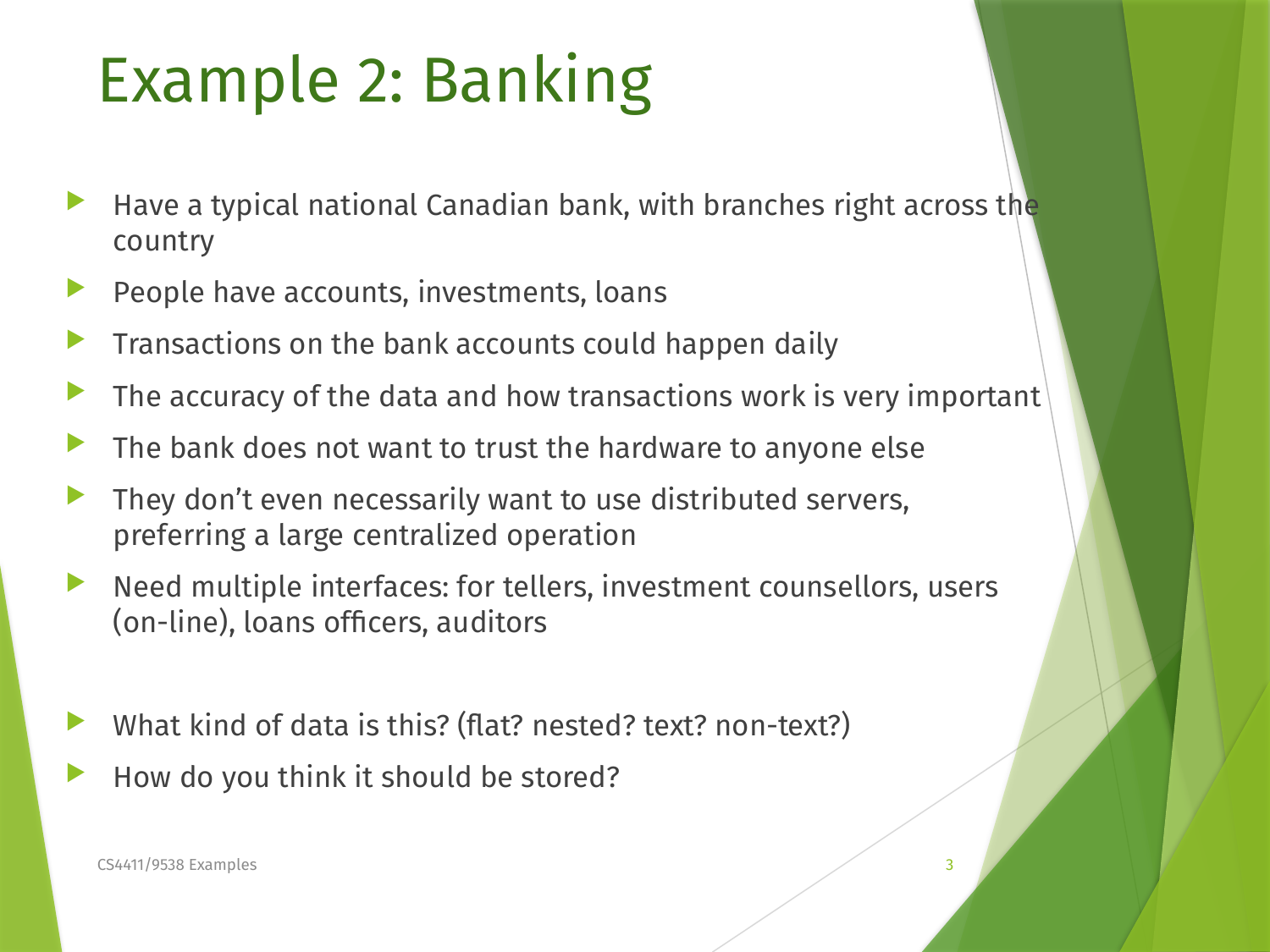

# Example 2: Banking
Have a typical national Canadian bank, with branches right across the country
People have accounts, investments, loans
Transactions on the bank accounts could happen daily
The accuracy of the data and how transactions work is very important
The bank does not want to trust the hardware to anyone else
They don’t even necessarily want to use distributed servers, preferring a large centralized operation
Need multiple interfaces: for tellers, investment counsellors, users (on-line), loans officers, auditors

What kind of data is this? (flat? nested? text? non-text?)
How do you think it should be stored?

CS4411/9538 Examples
3